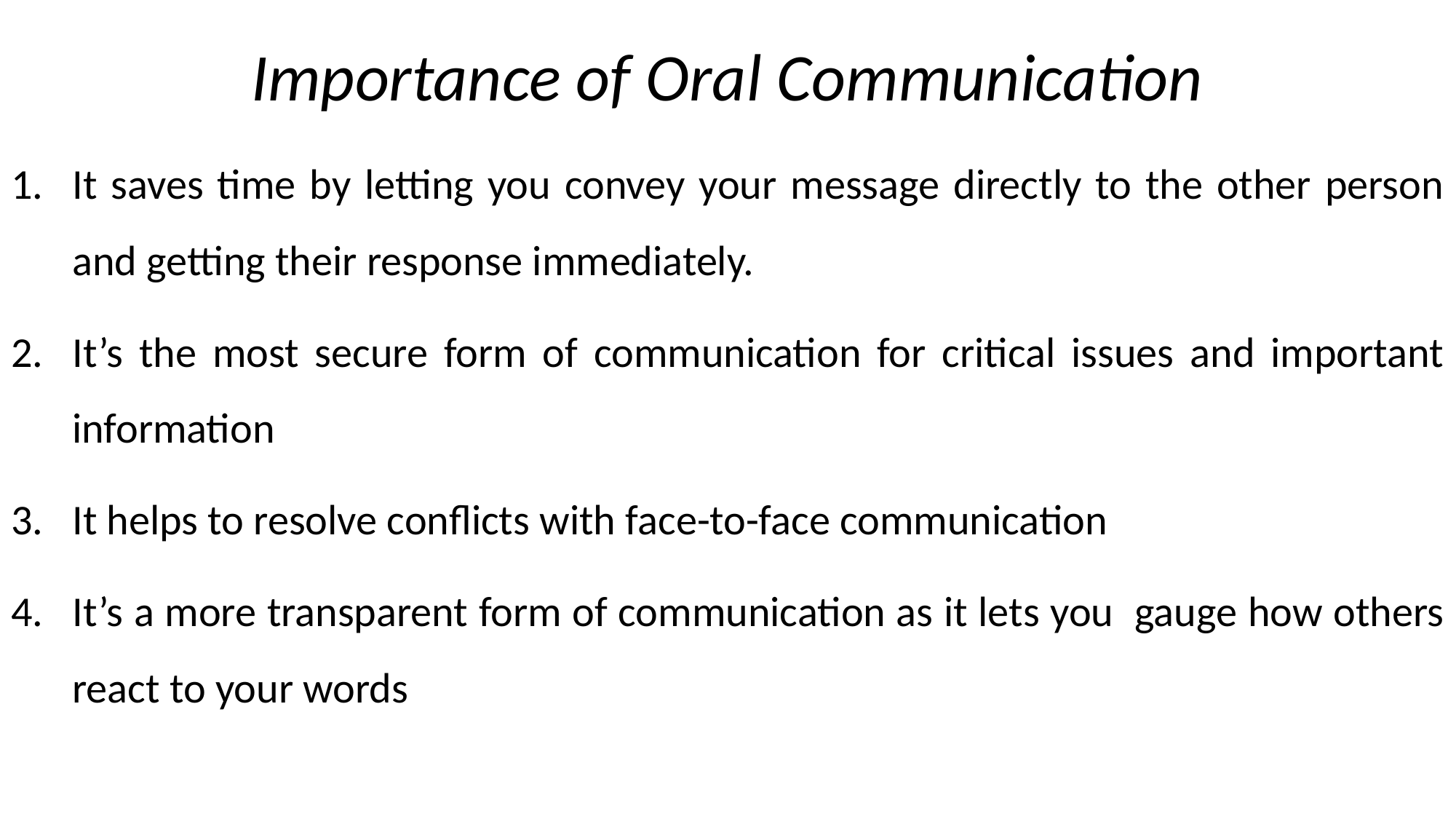

# Importance of Oral Communication
It saves time by letting you convey your message directly to the other person and getting their response immediately.
It’s the most secure form of communication for critical issues and important information
It helps to resolve conflicts with face-to-face communication
It’s a more transparent form of communication as it lets you  gauge how others react to your words